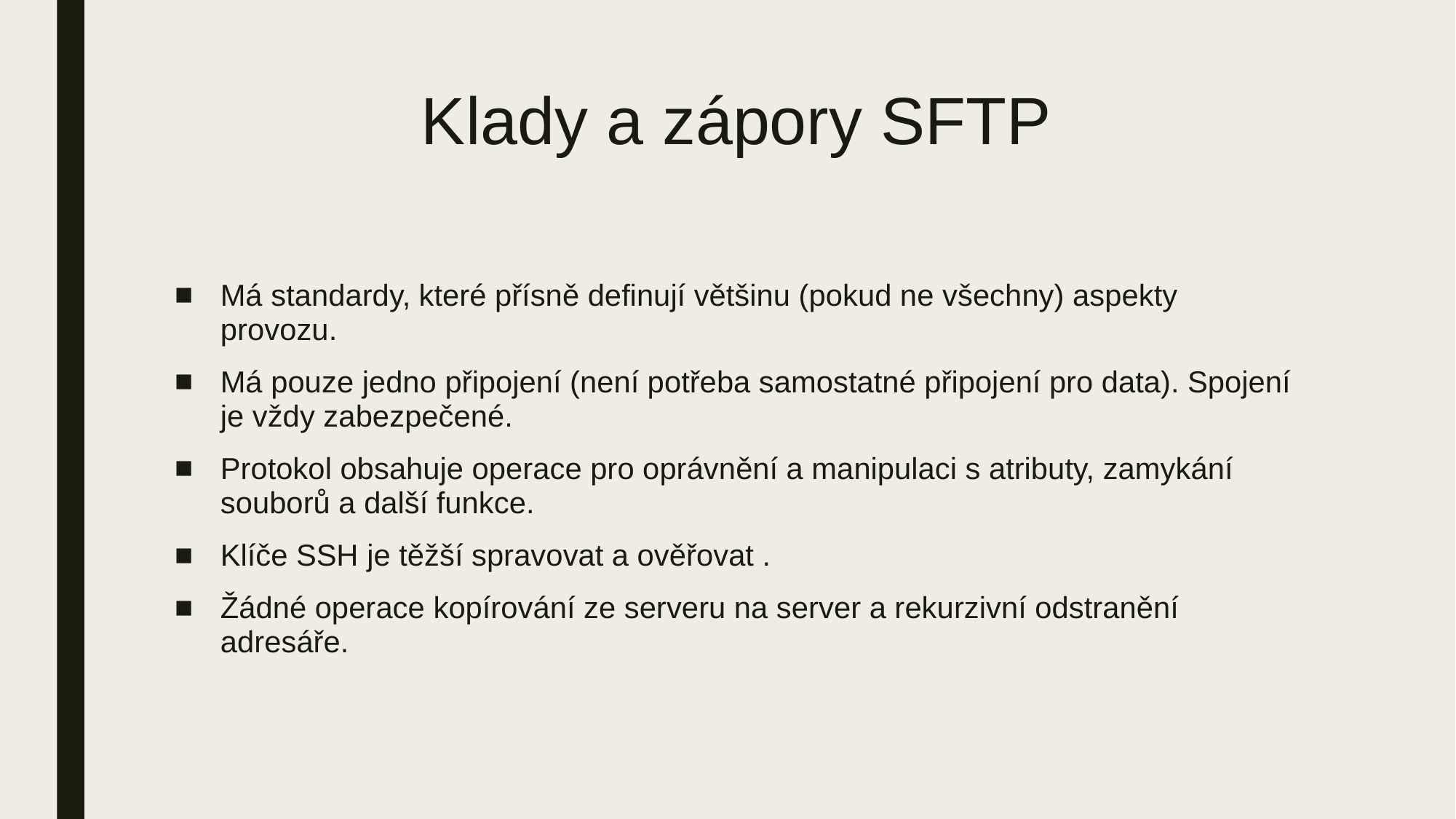

# Klady a zápory SFTP
Má standardy, které přísně definují většinu (pokud ne všechny) aspekty provozu.
Má pouze jedno připojení (není potřeba samostatné připojení pro data). Spojení je vždy zabezpečené.
Protokol obsahuje operace pro oprávnění a manipulaci s atributy, zamykání souborů a další funkce.
Klíče SSH je těžší spravovat a ověřovat .
Žádné operace kopírování ze serveru na server a rekurzivní odstranění adresáře.